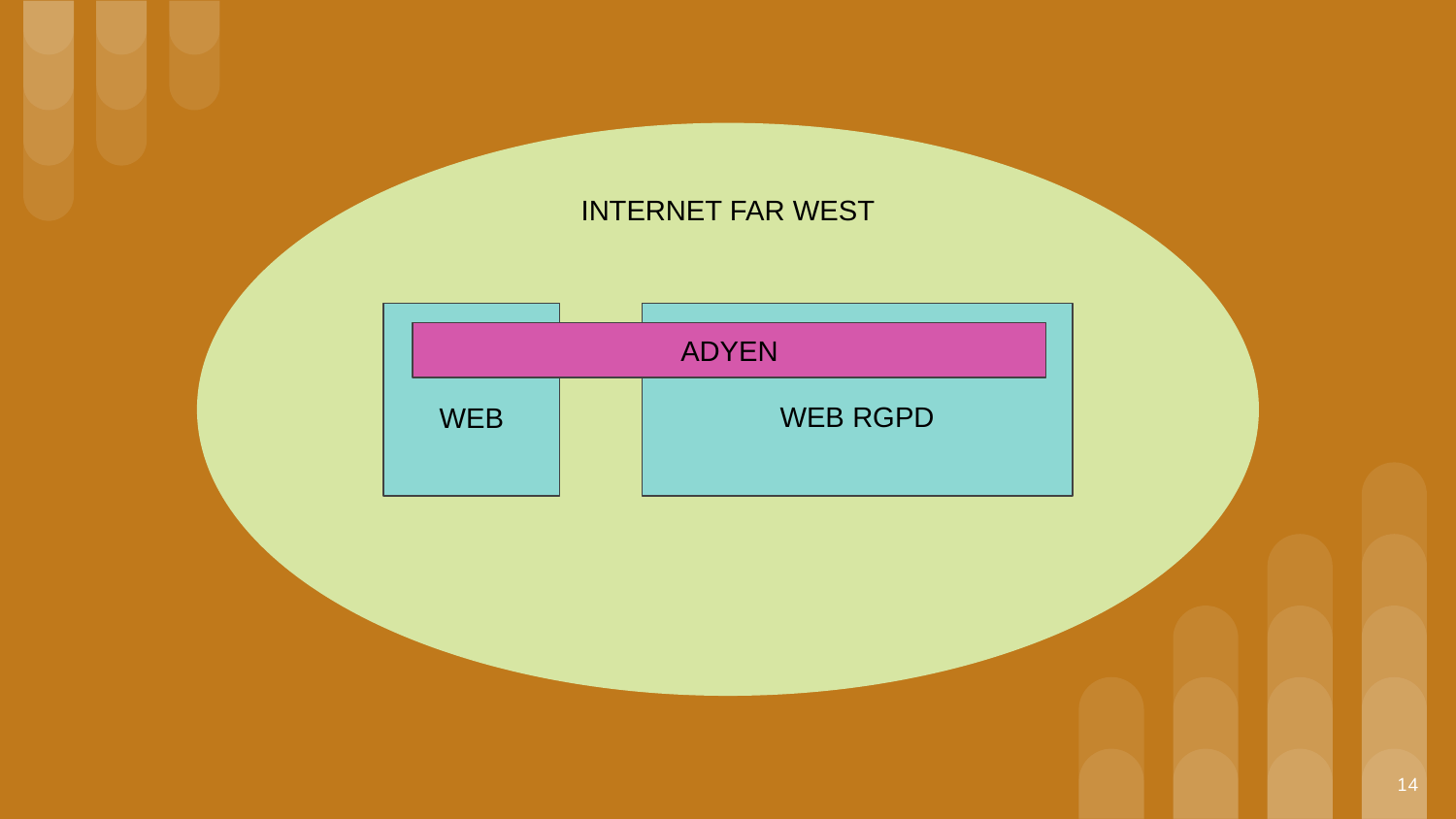

INTERNET FAR WEST

WEB

WEB RGPD
ADYEN
14